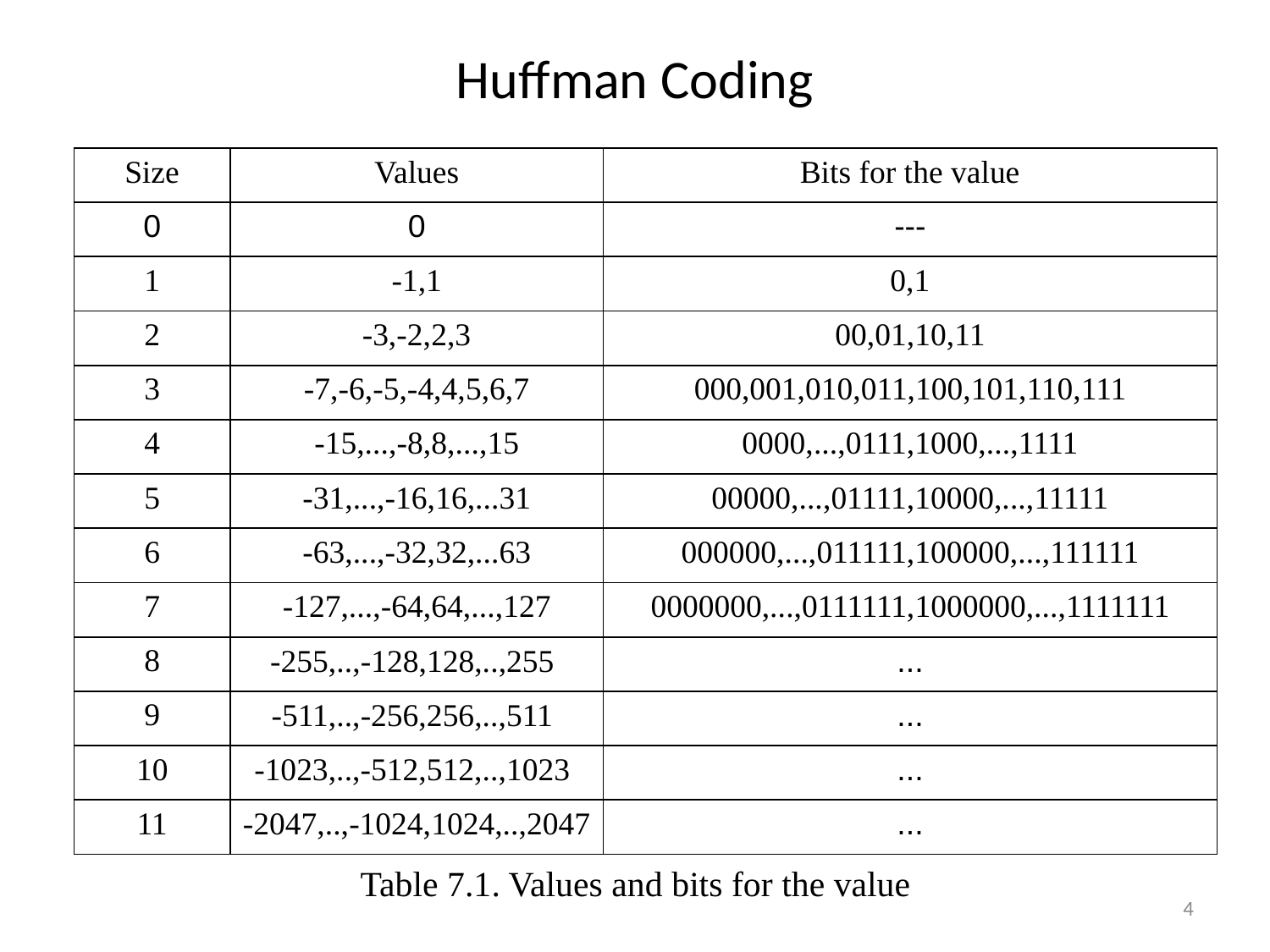

# Huffman Coding
| Size | Values | Bits for the value |
| --- | --- | --- |
| 0 | 0 | --- |
| 1 | -1,1 | 0,1 |
| 2 | -3,-2,2,3 | 00,01,10,11 |
| 3 | -7,-6,-5,-4,4,5,6,7 | 000,001,010,011,100,101,110,111 |
| 4 | -15,...,-8,8,...,15 | 0000,...,0111,1000,...,1111 |
| 5 | -31,...,-16,16,...31 | 00000,...,01111,10000,...,11111 |
| 6 | -63,...,-32,32,...63 | 000000,...,011111,100000,...,111111 |
| 7 | -127,...,-64,64,...,127 | 0000000,...,0111111,1000000,...,1111111 |
| 8 | -255,..,-128,128,..,255 | ... |
| 9 | -511,..,-256,256,..,511 | ... |
| 10 | -1023,..,-512,512,..,1023 | ... |
| 11 | -2047,..,-1024,1024,..,2047 | ... |
Table 7.1. Values and bits for the value
4